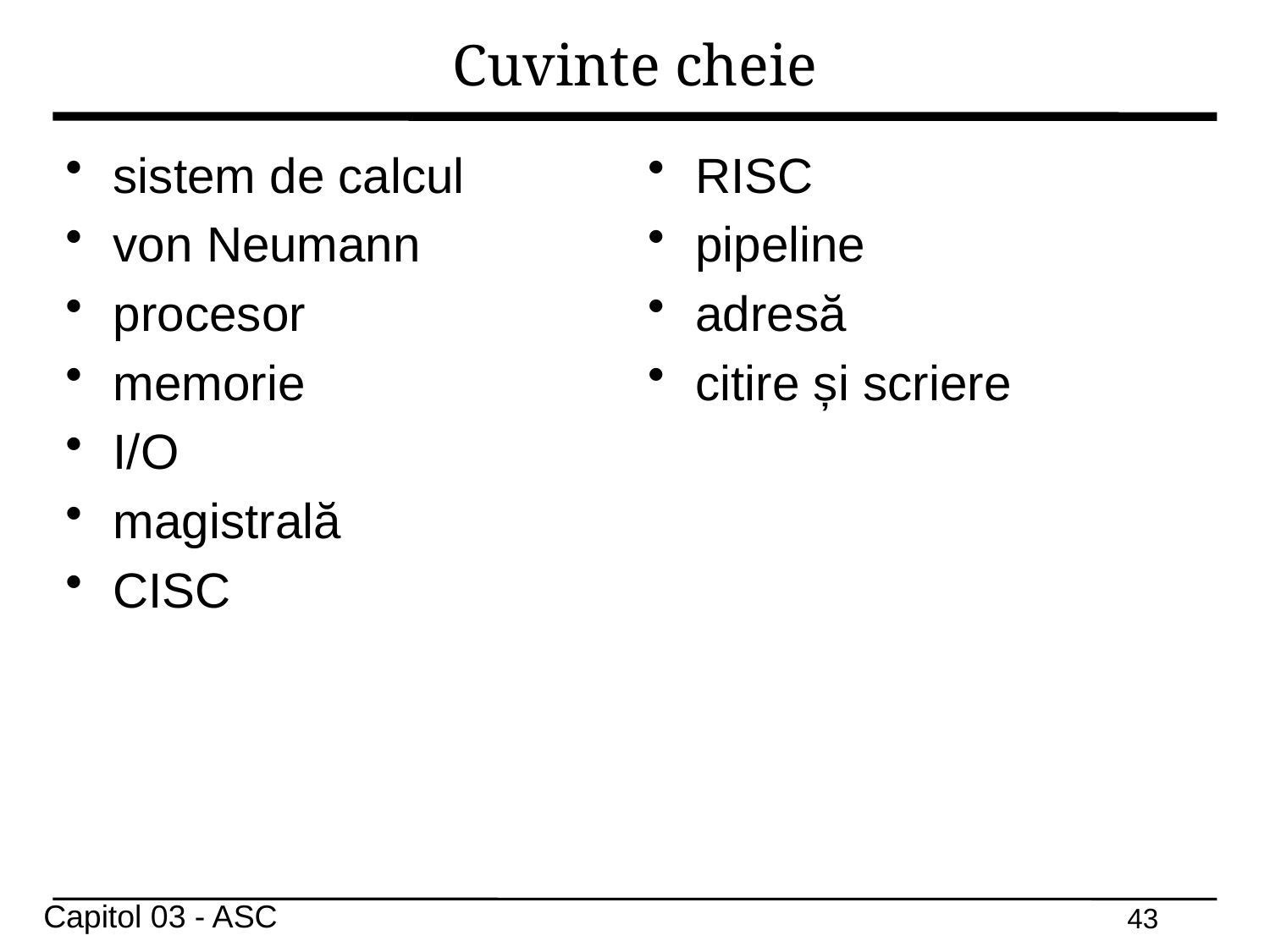

# Cuvinte cheie
sistem de calcul
von Neumann
procesor
memorie
I/O
magistrală
CISC
RISC
pipeline
adresă
citire și scriere